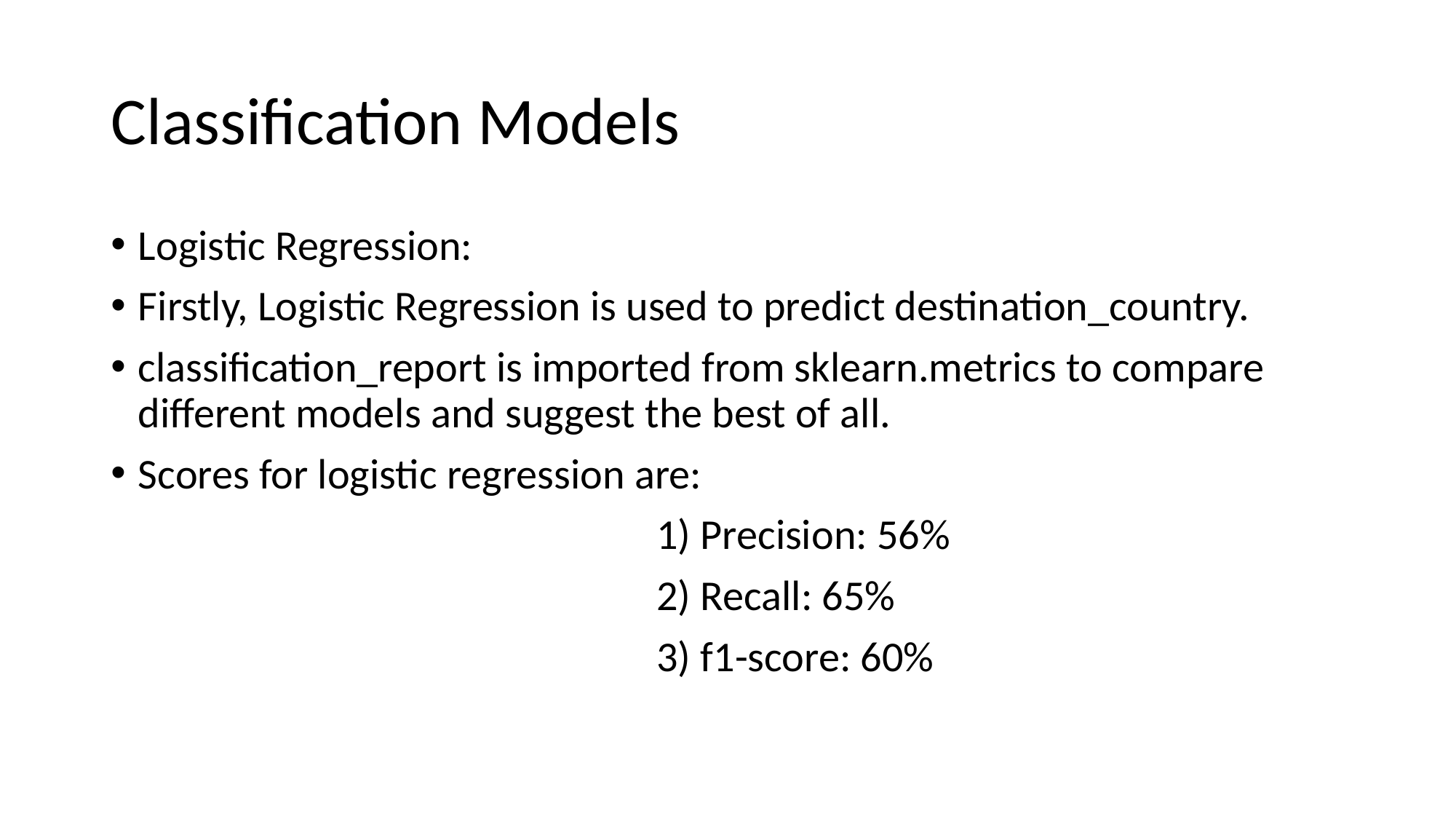

# Classification Models
Logistic Regression:
Firstly, Logistic Regression is used to predict destination_country.
classification_report is imported from sklearn.metrics to compare different models and suggest the best of all.
Scores for logistic regression are:
					1) Precision: 56%
					2) Recall: 65%
					3) f1-score: 60%